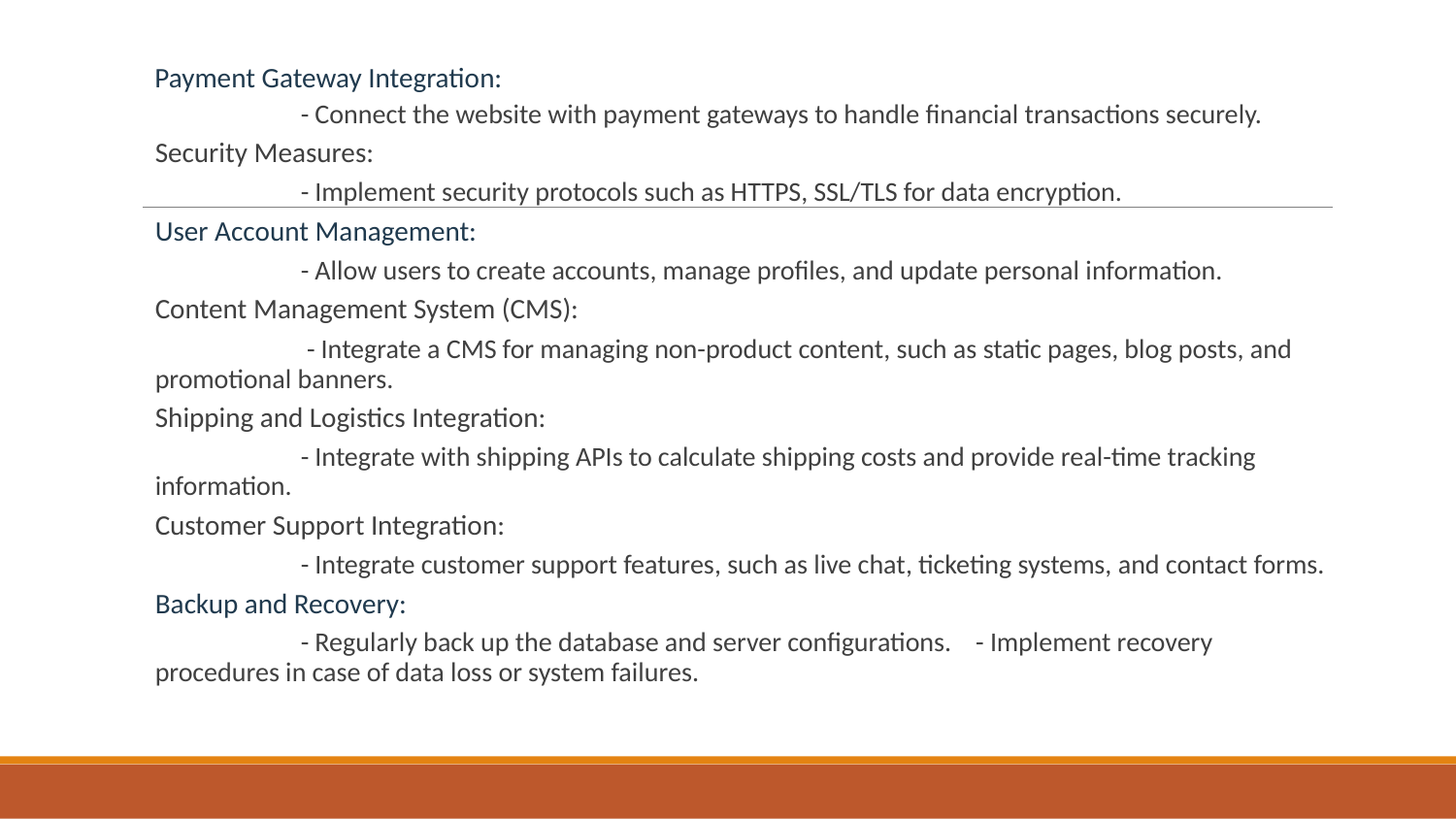

#
  Payment Gateway Integration:
	- Connect the website with payment gateways to handle financial transactions securely.
Security Measures:
 	- Implement security protocols such as HTTPS, SSL/TLS for data encryption.
User Account Management:
  	- Allow users to create accounts, manage profiles, and update personal information.
Content Management System (CMS):
	 - Integrate a CMS for managing non-product content, such as static pages, blog posts, and promotional banners.
Shipping and Logistics Integration:
	- Integrate with shipping APIs to calculate shipping costs and provide real-time tracking information.
Customer Support Integration:
	- Integrate customer support features, such as live chat, ticketing systems, and contact forms.
Backup and Recovery:
 	- Regularly back up the database and server configurations.    - Implement recovery procedures in case of data loss or system failures.